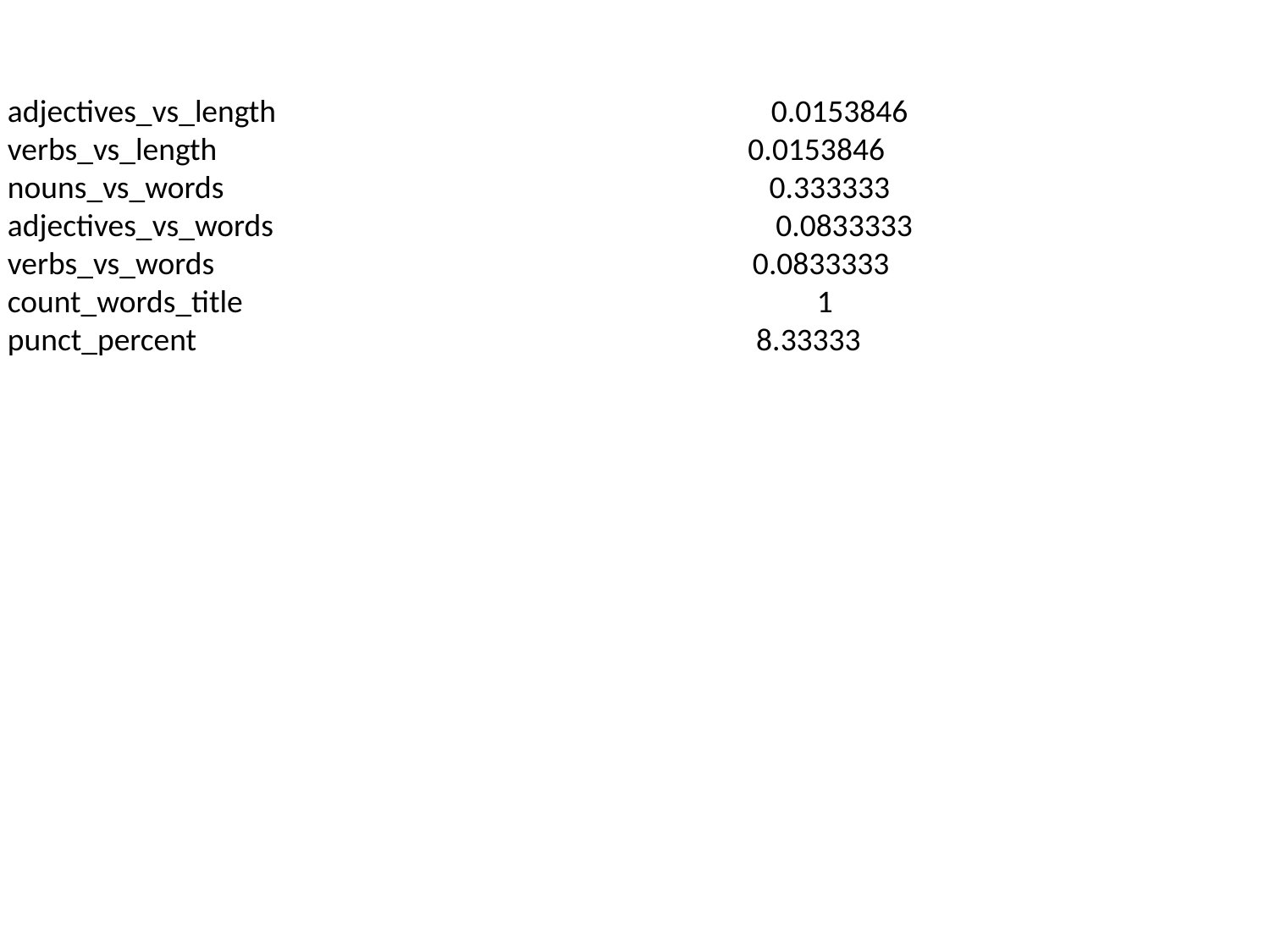

adjectives_vs_length                                                                     0.0153846
verbs_vs_length                                                                          0.0153846
nouns_vs_words                                                                            0.333333
adjectives_vs_words                                                                      0.0833333
verbs_vs_words                                                                           0.0833333
count_words_title                                                                                1
punct_percent                                                                              8.33333